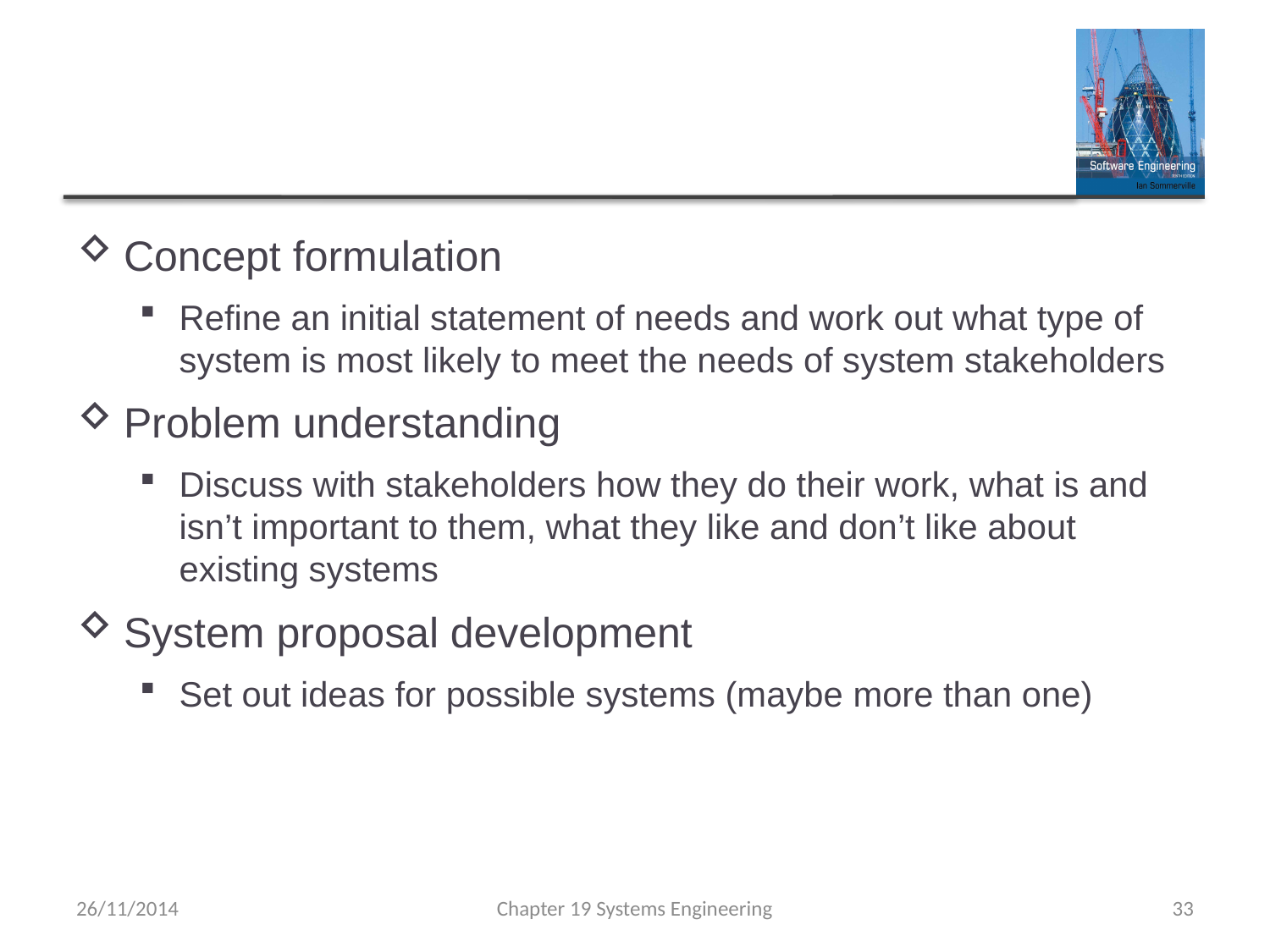

#
Concept formulation
Refine an initial statement of needs and work out what type of system is most likely to meet the needs of system stakeholders
Problem understanding
Discuss with stakeholders how they do their work, what is and isn’t important to them, what they like and don’t like about existing systems
System proposal development
Set out ideas for possible systems (maybe more than one)
26/11/2014
Chapter 19 Systems Engineering
33